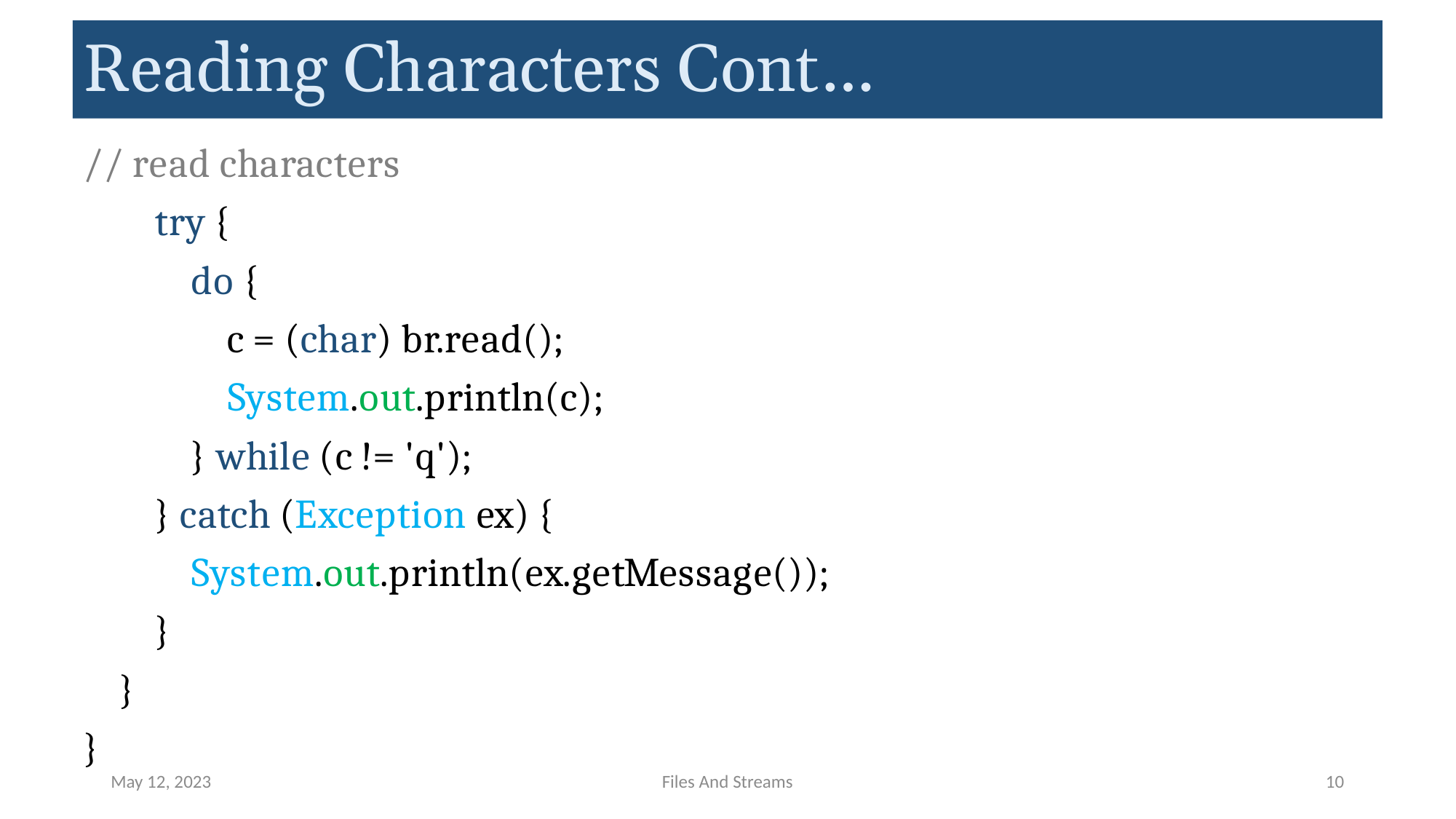

# Reading Characters Cont…
// read characters
        try {
            do {
                c = (char) br.read();
                System.out.println(c);
            } while (c != 'q');
        } catch (Exception ex) {
            System.out.println(ex.getMessage());
        }
    }
}
May 12, 2023
Files And Streams
10